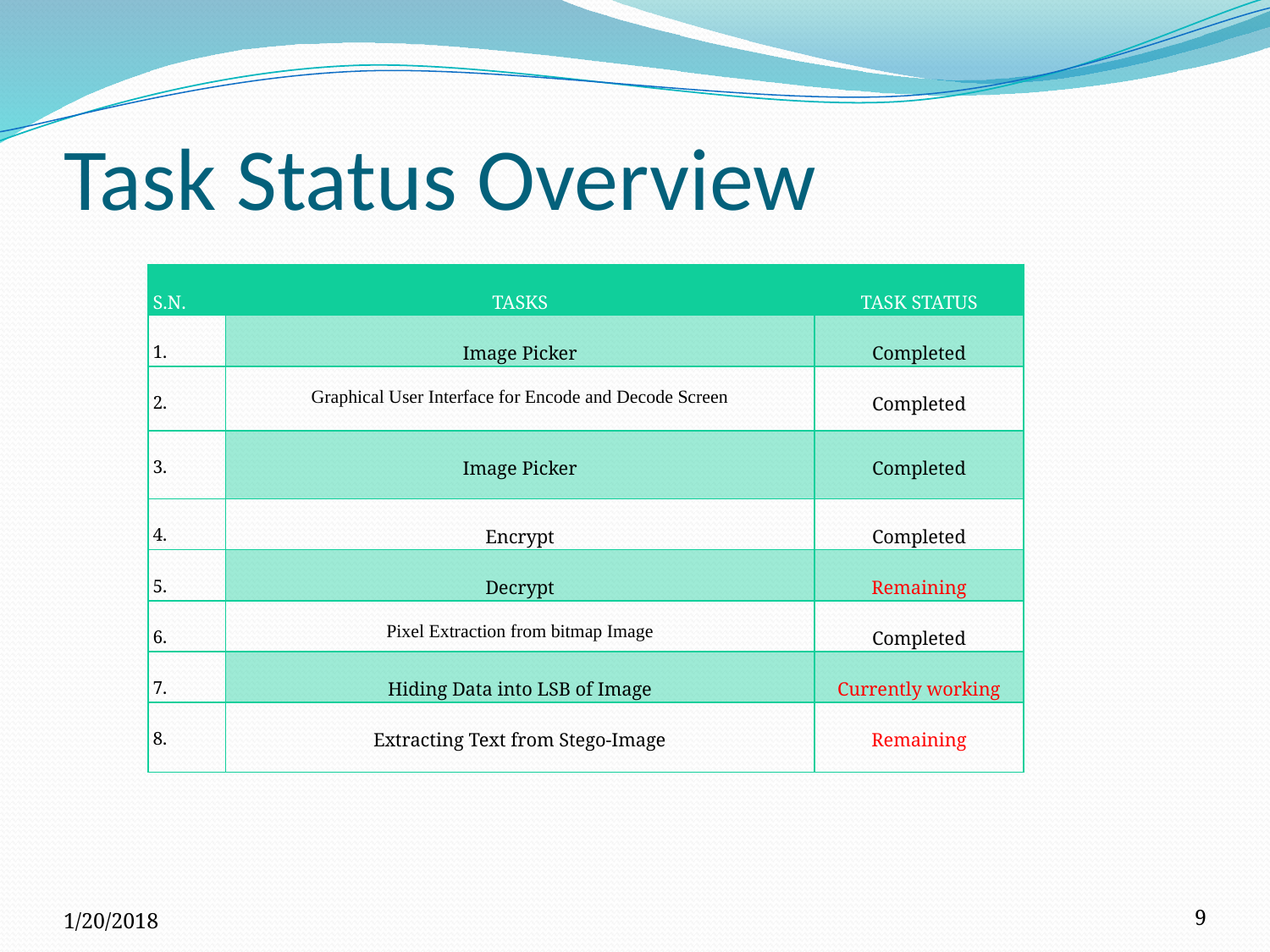

# Task Status Overview
| S.N. | TASKS | TASK STATUS |
| --- | --- | --- |
| 1. | Image Picker | Completed |
| 2. | Graphical User Interface for Encode and Decode Screen | Completed |
| 3. | Image Picker | Completed |
| 4. | Encrypt | Completed |
| 5. | Decrypt | Remaining |
| 6. | Pixel Extraction from bitmap Image | Completed |
| 7. | Hiding Data into LSB of Image | Currently working |
| 8. | Extracting Text from Stego-Image | Remaining |
1/20/2018
9